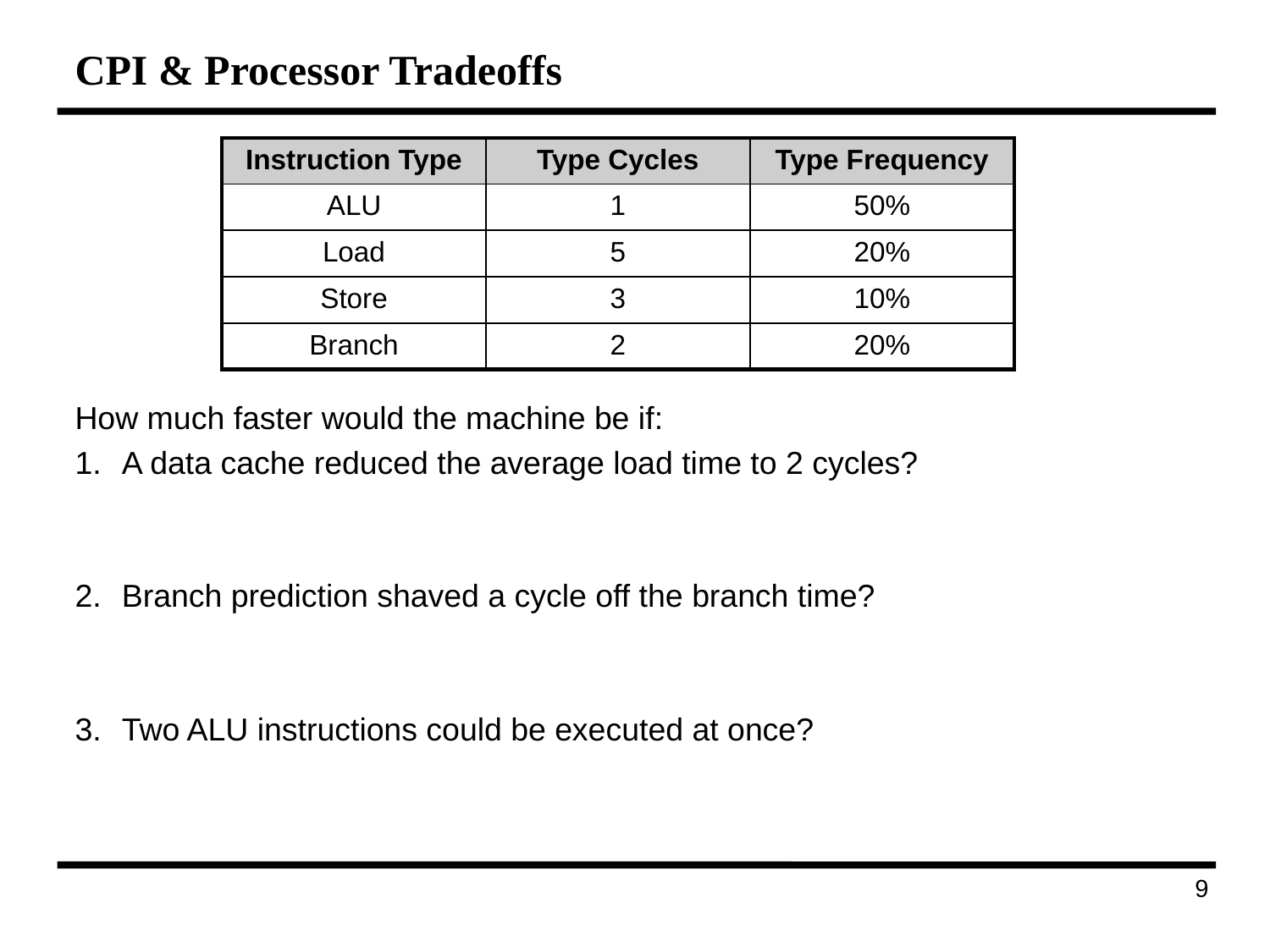

# CPI & Processor Tradeoffs

How much faster would the machine be if:
A data cache reduced the average load time to 2 cycles?

Branch prediction shaved a cycle off the branch time?

Two ALU instructions could be executed at once?

| Instruction Type | Type Cycles | Type Frequency |
| --- | --- | --- |
| ALU | 1 | 50% |
| Load | 5 | 20% |
| Store | 3 | 10% |
| Branch | 2 | 20% |
9